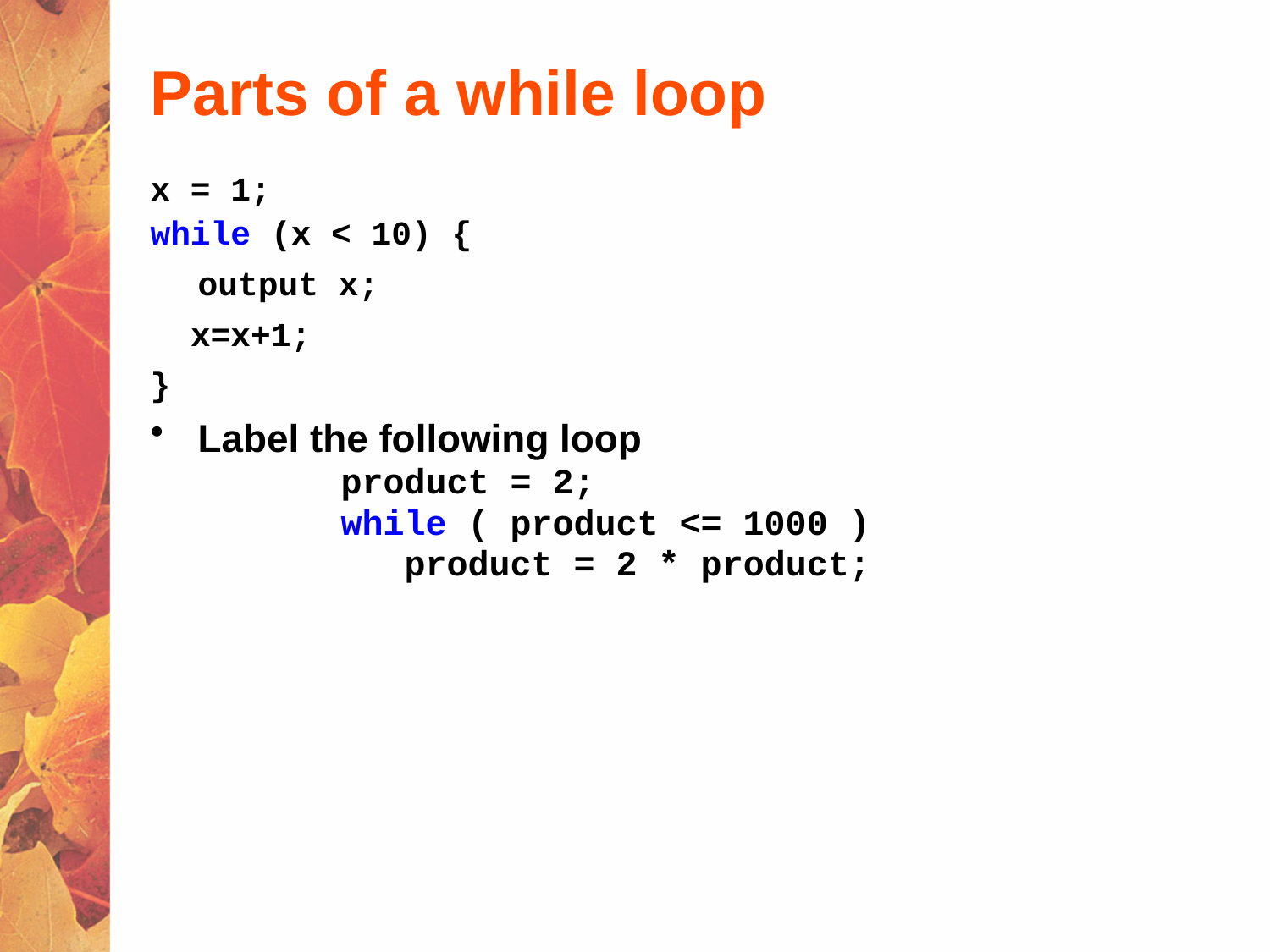

# Parts of a while loop
x = 1;
while (x < 10) {
	output x;
  x=x+1;
}
Label the following loop
product = 2;
while ( product <= 1000 )
   product = 2 * product;